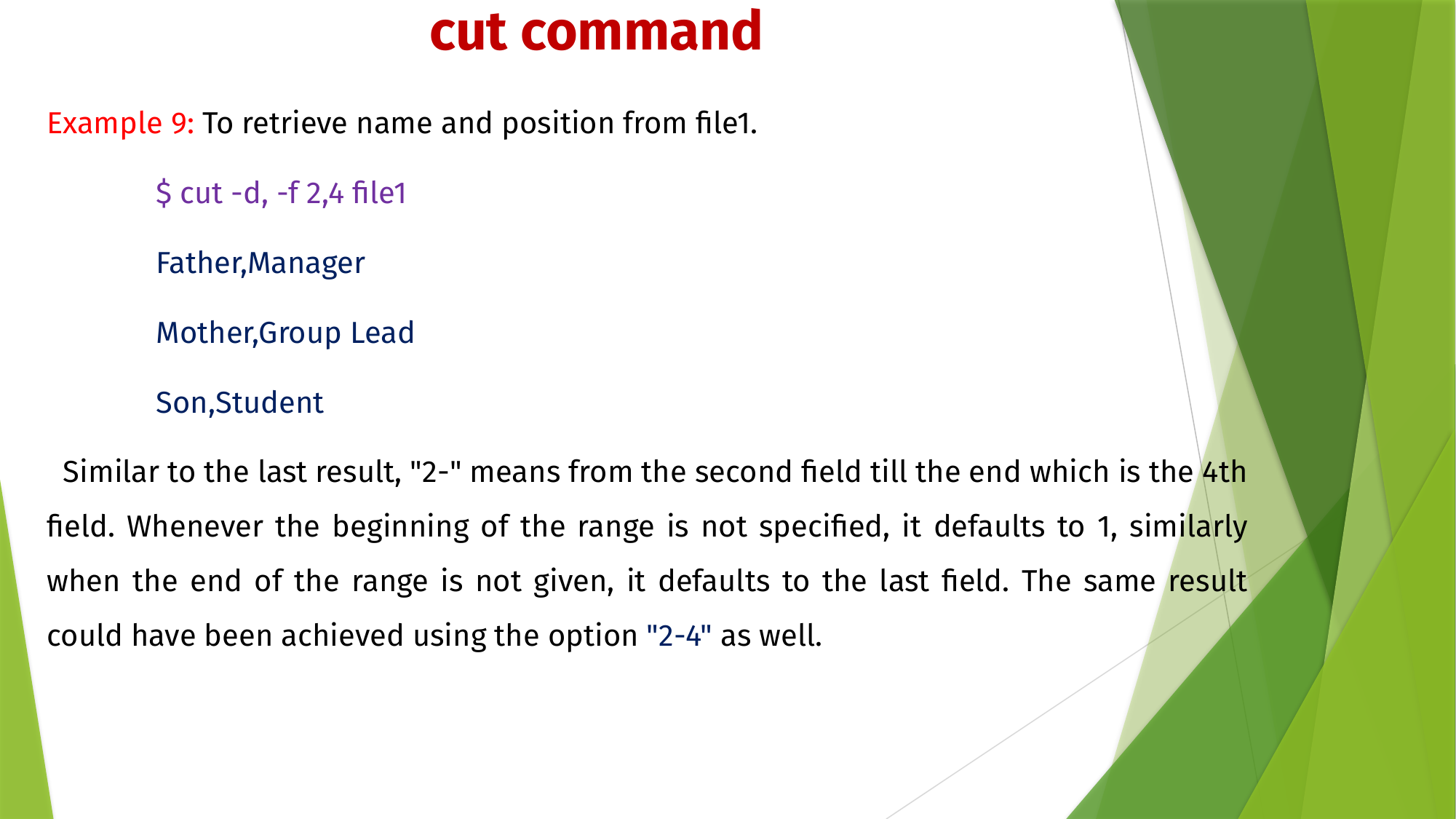

# cut command
Example 9: To retrieve name and position from file1.
	$ cut -d, -f 2,4 file1
	Father,Manager
	Mother,Group Lead
	Son,Student
  Similar to the last result, "2-" means from the second field till the end which is the 4th field. Whenever the beginning of the range is not specified, it defaults to 1, similarly when the end of the range is not given, it defaults to the last field. The same result could have been achieved using the option "2-4" as well.